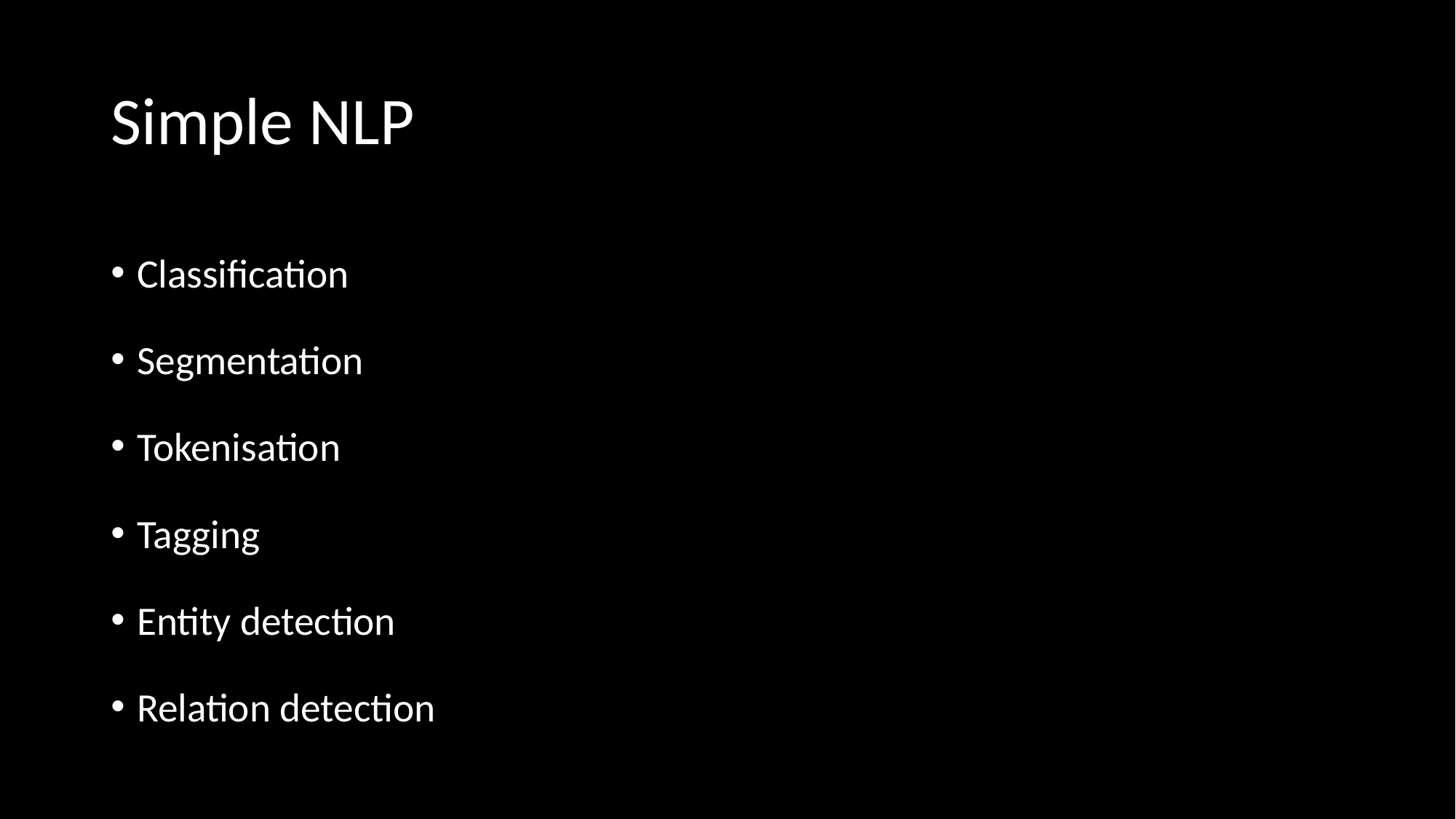

# Simple NLP
Classification
Segmentation
Tokenisation
Tagging
Entity detection
Relation detection